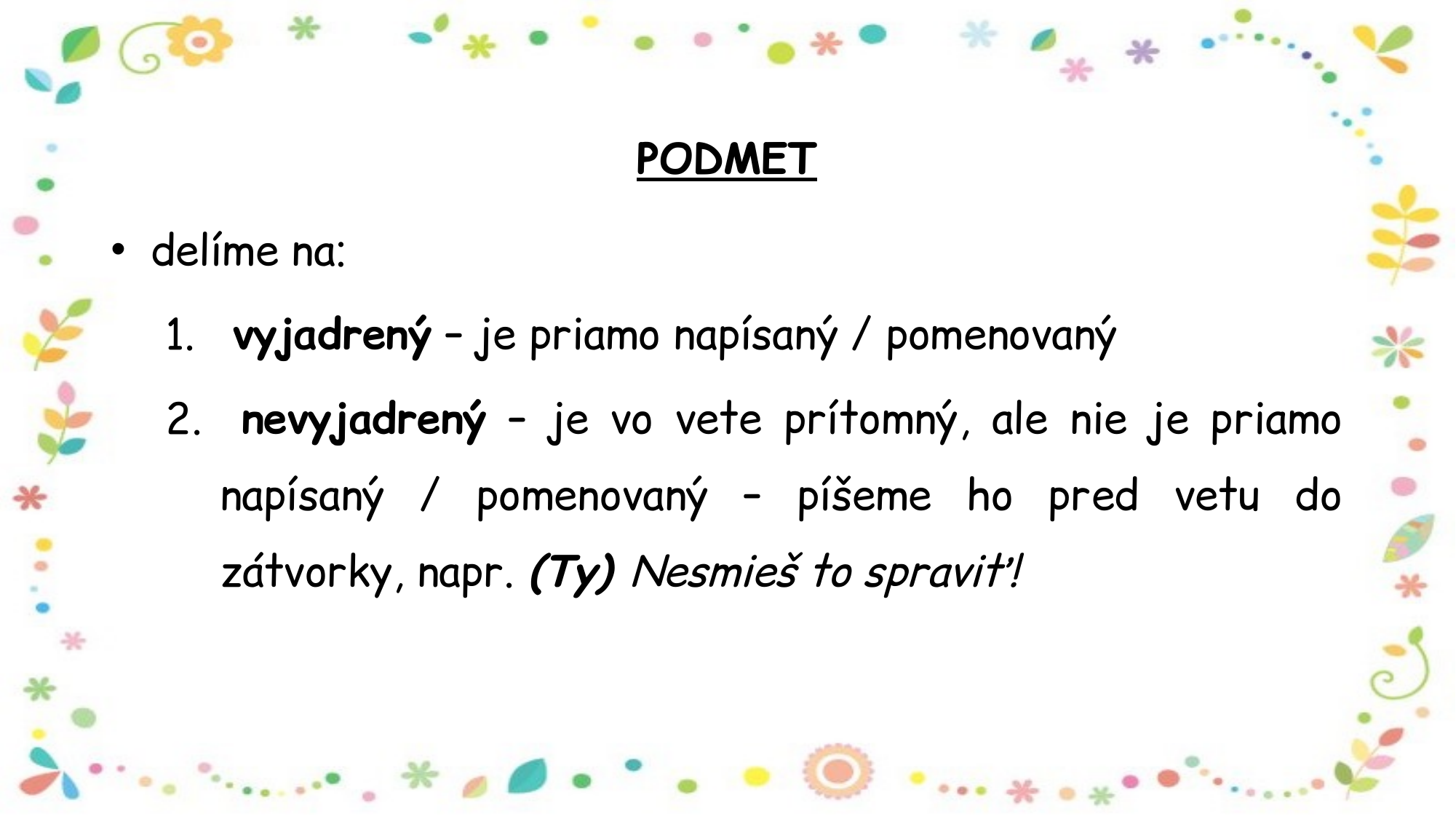

PODMET
 delíme na:
 vyjadrený – je priamo napísaný / pomenovaný
 nevyjadrený – je vo vete prítomný, ale nie je priamo napísaný / pomenovaný – píšeme ho pred vetu do zátvorky, napr. (Ty) Nesmieš to spraviť!